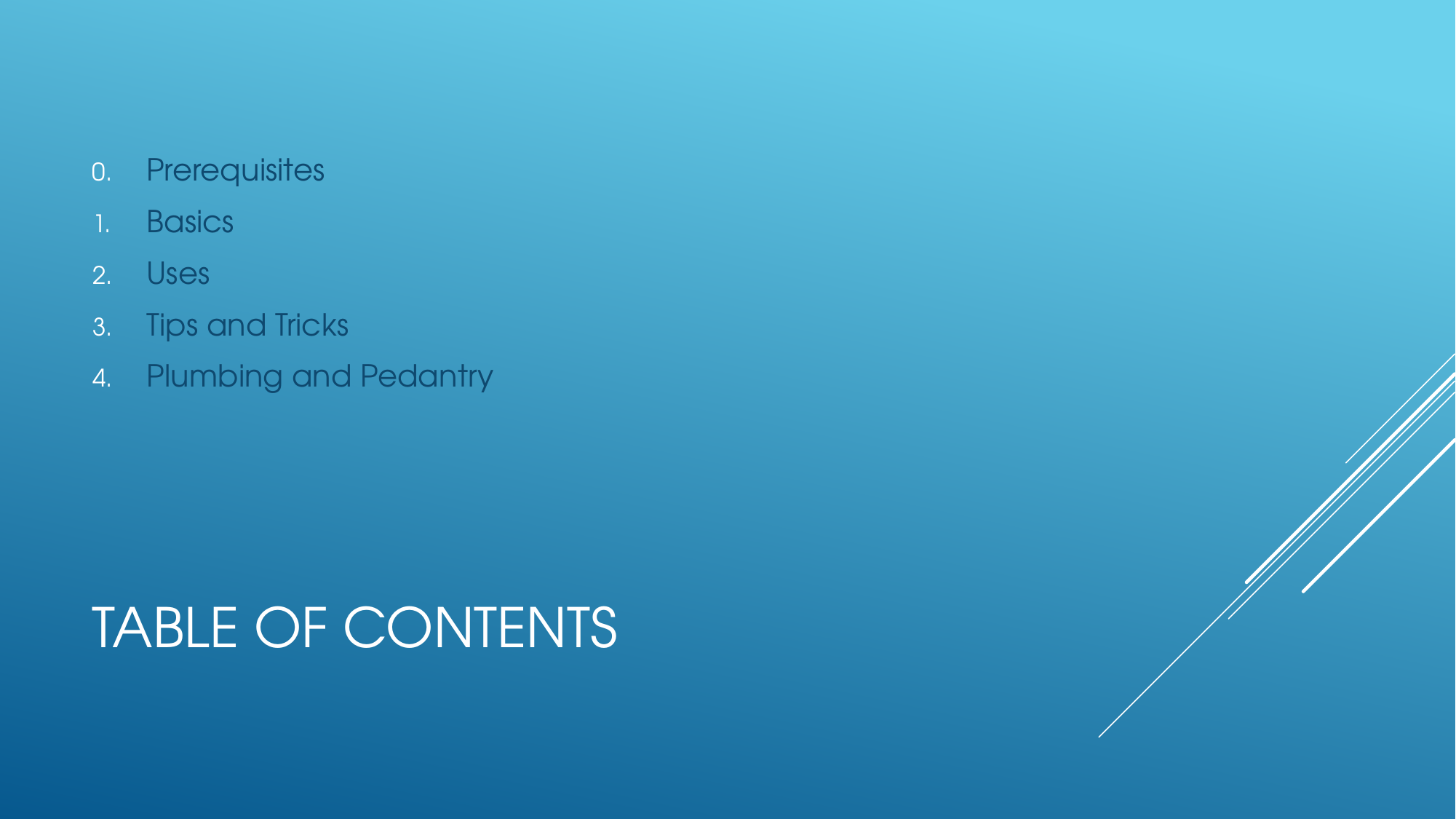

0.     Prerequisites
Basics
Uses
Tips and Tricks
Plumbing and Pedantry

Table of Contents